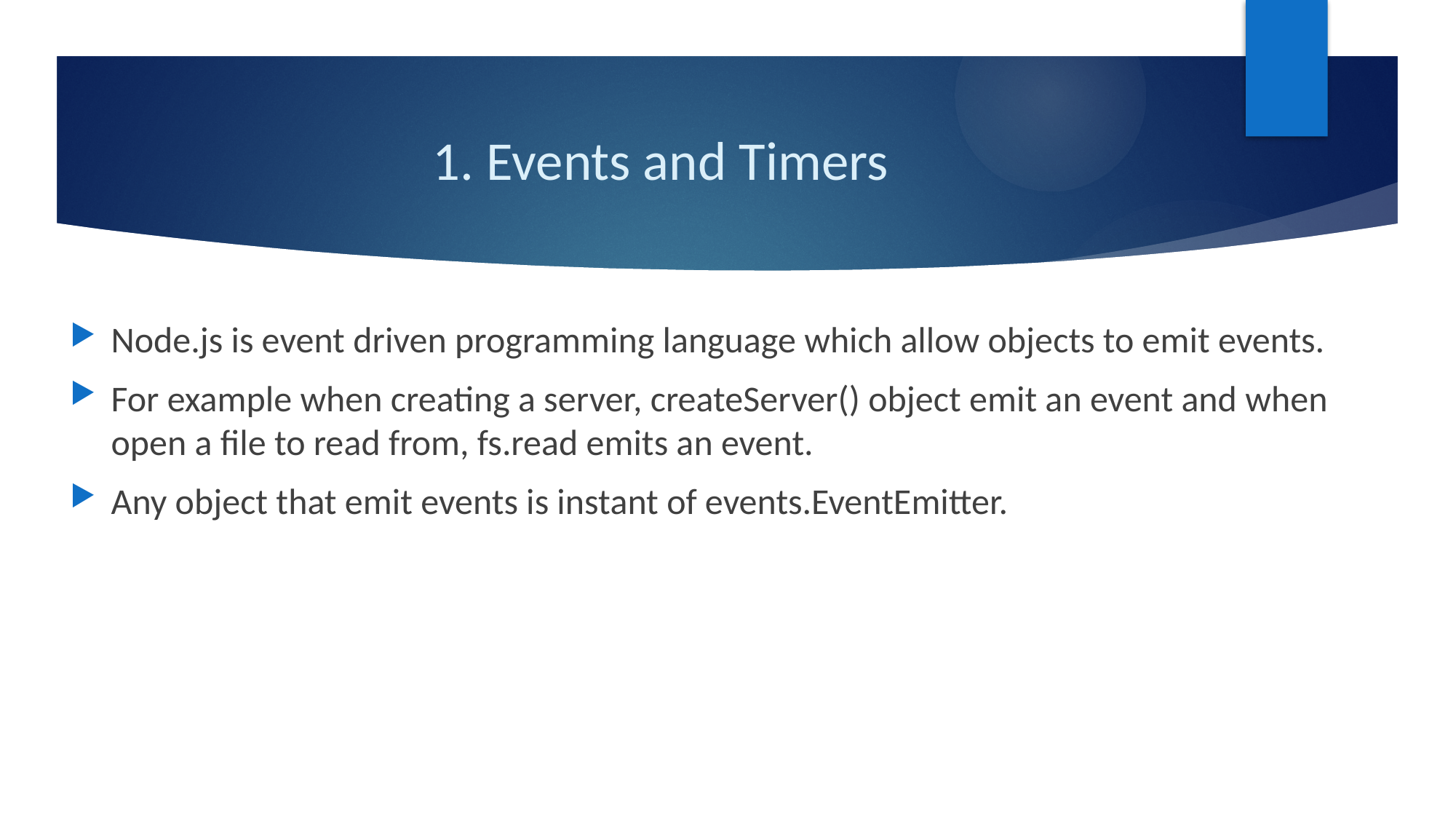

# 1. Events and Timers
Node.js is event driven programming language which allow objects to emit events.
For example when creating a server, createServer() object emit an event and when open a file to read from, fs.read emits an event.
Any object that emit events is instant of events.EventEmitter.